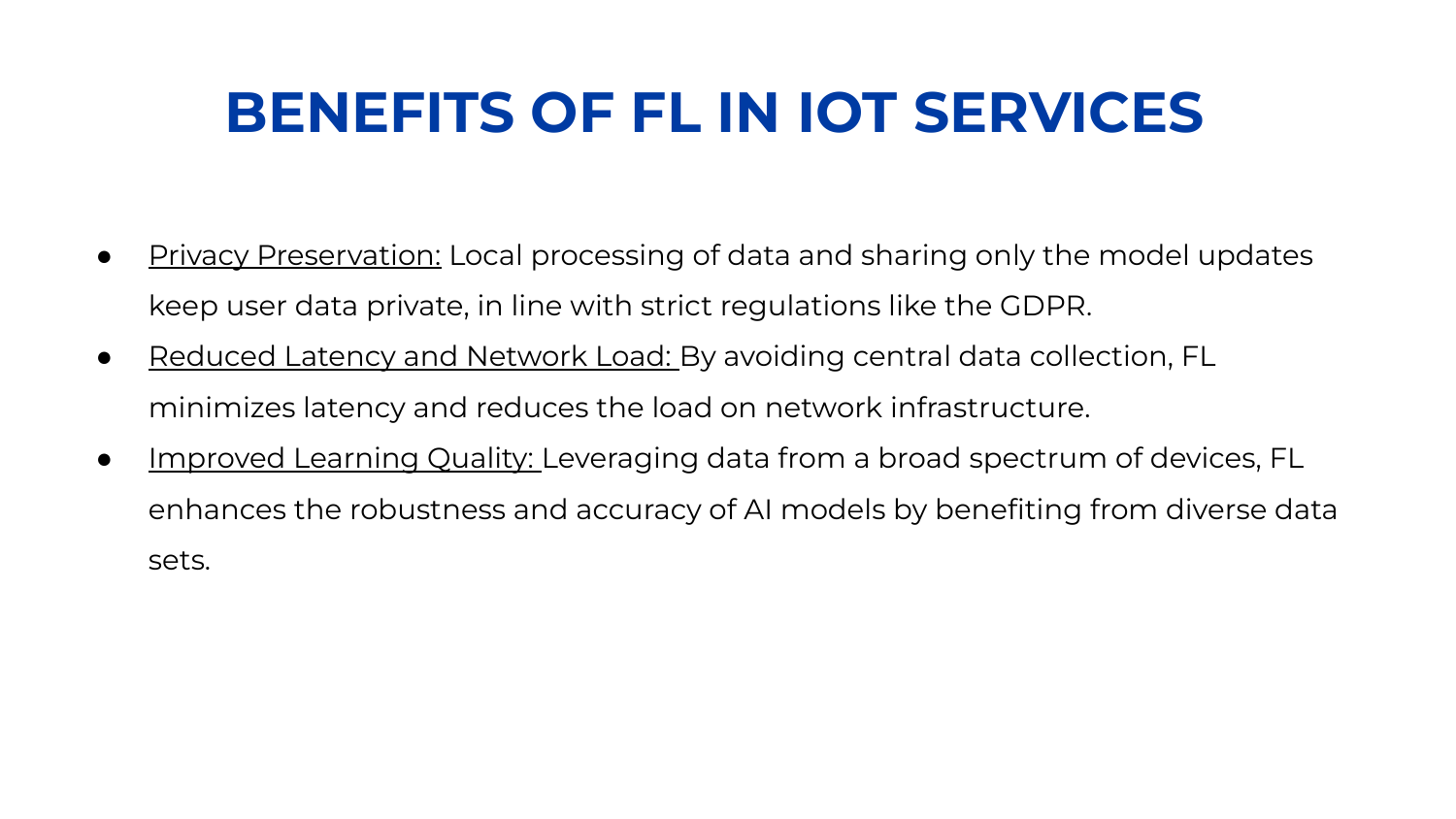

# BENEFITS OF FL IN IOT SERVICES
Privacy Preservation: Local processing of data and sharing only the model updates keep user data private, in line with strict regulations like the GDPR.
Reduced Latency and Network Load: By avoiding central data collection, FL minimizes latency and reduces the load on network infrastructure.
Improved Learning Quality: Leveraging data from a broad spectrum of devices, FL enhances the robustness and accuracy of AI models by benefiting from diverse data sets.